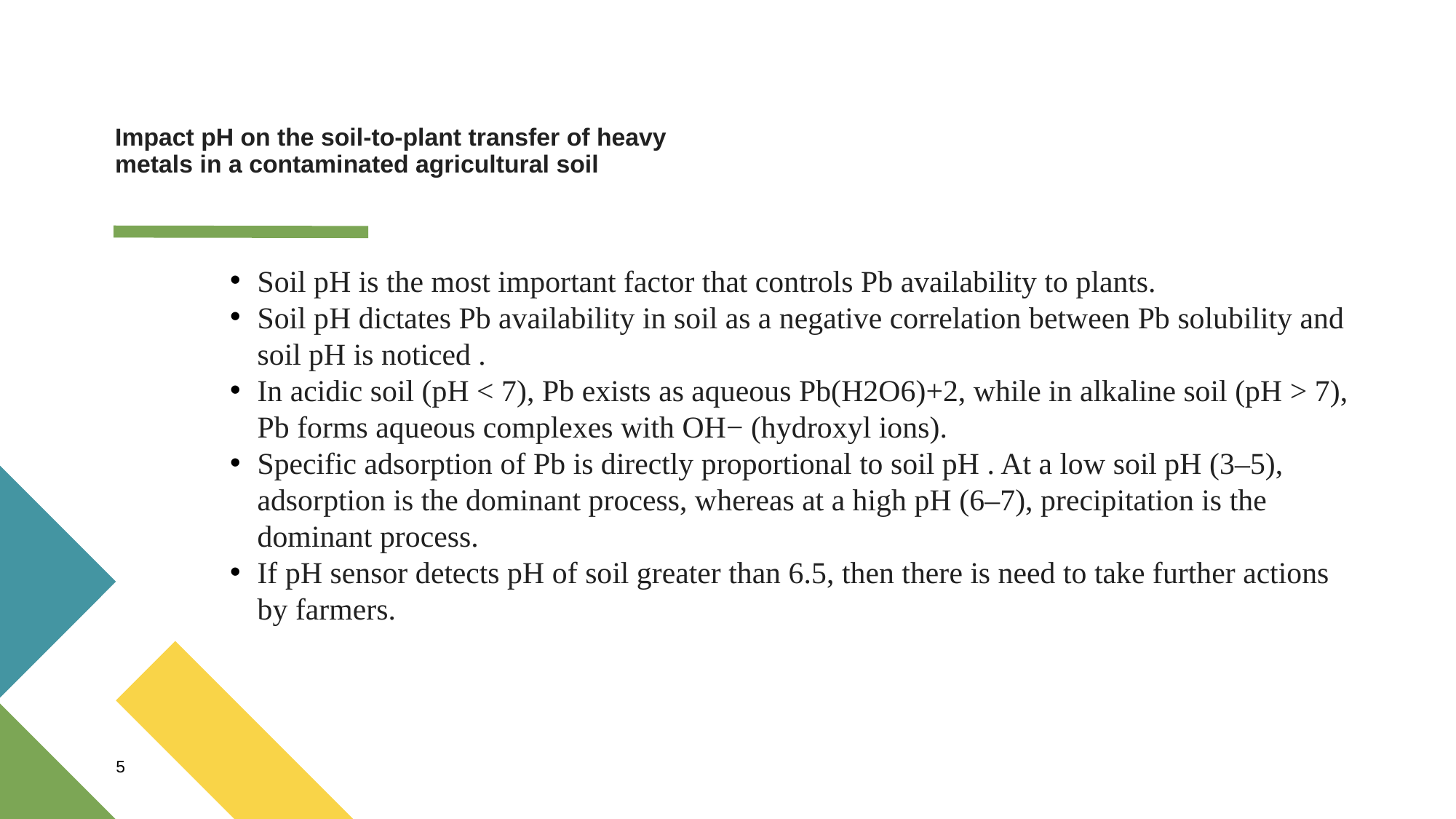

# Impact pH on the soil-to-plant transfer of heavy metals in a contaminated agricultural soil
Soil pH is the most important factor that controls Pb availability to plants.
Soil pH dictates Pb availability in soil as a negative correlation between Pb solubility and soil pH is noticed .
In acidic soil (pH < 7), Pb exists as aqueous Pb(H2O6)+2, while in alkaline soil (pH > 7), Pb forms aqueous complexes with OH− (hydroxyl ions).
Specific adsorption of Pb is directly proportional to soil pH . At a low soil pH (3–5), adsorption is the dominant process, whereas at a high pH (6–7), precipitation is the dominant process.
If pH sensor detects pH of soil greater than 6.5, then there is need to take further actions by farmers.

5